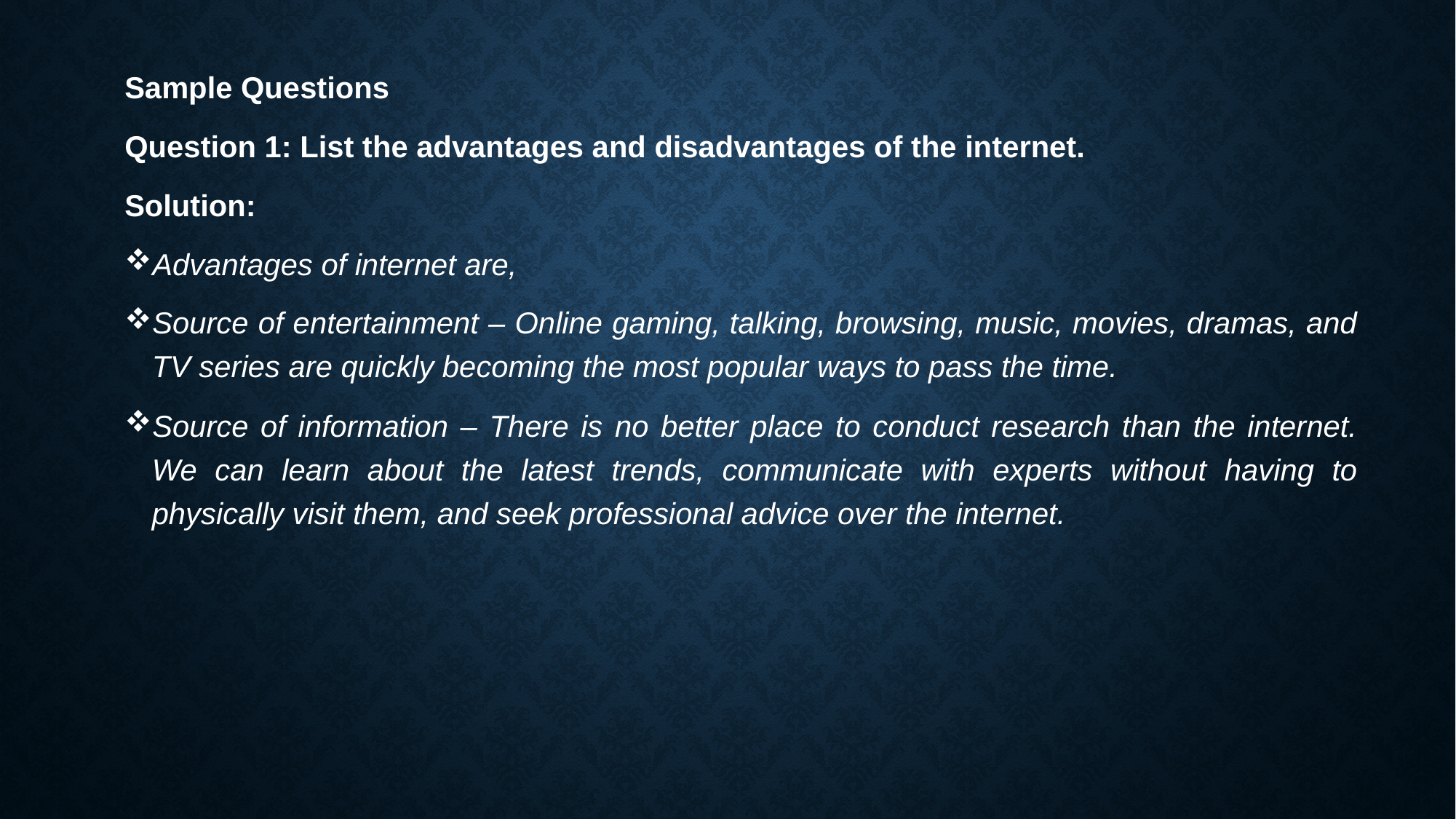

Sample Questions
Question 1: List the advantages and disadvantages of the internet.
Solution:
Advantages of internet are,
Source of entertainment – Online gaming, talking, browsing, music, movies, dramas, and TV series are quickly becoming the most popular ways to pass the time.
Source of information – There is no better place to conduct research than the internet. We can learn about the latest trends, communicate with experts without having to physically visit them, and seek professional advice over the internet.